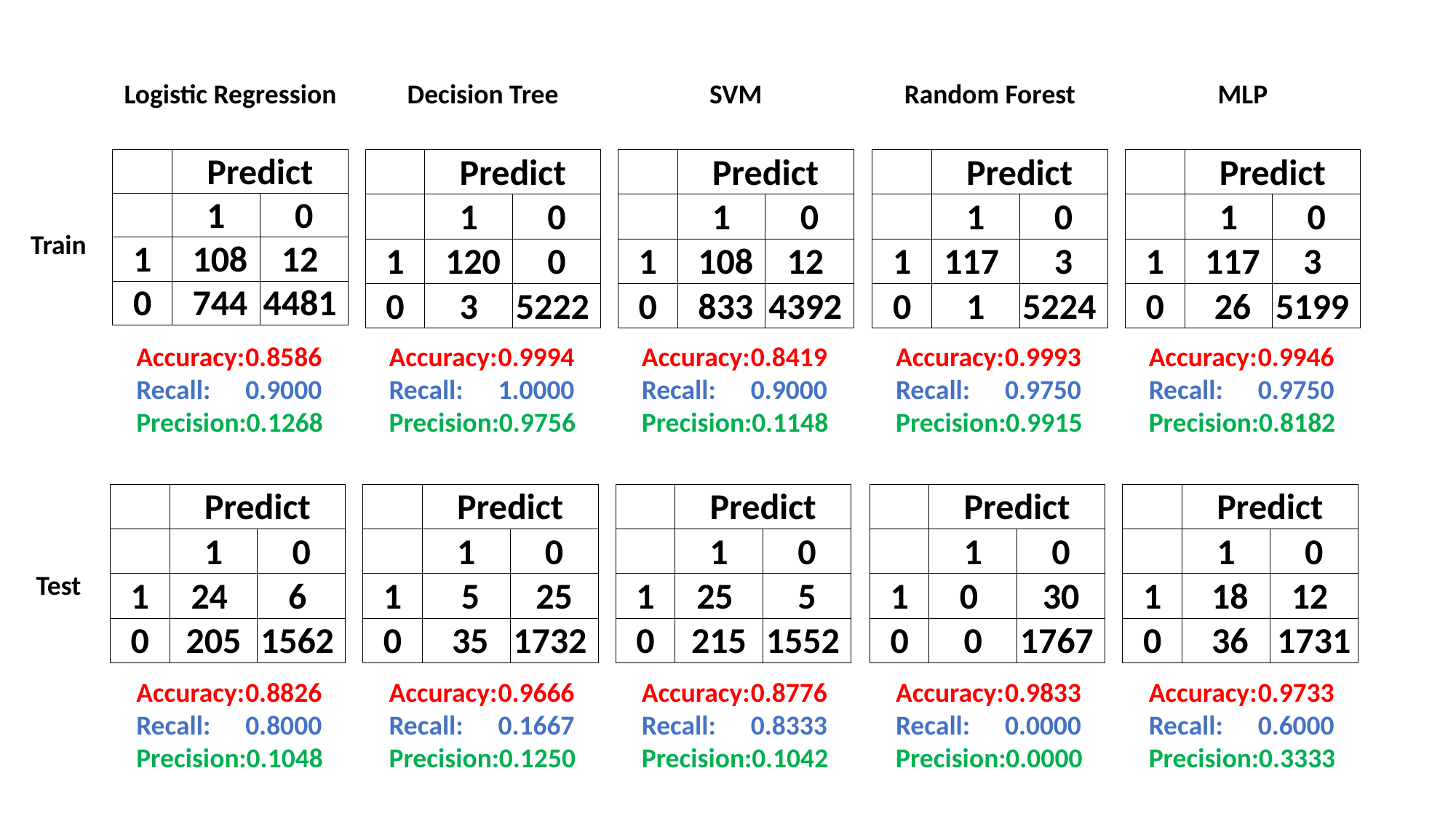

Logistic Regression
Decision Tree
SVM
Random Forest
MLP
|  | Predict |  |
| --- | --- | --- |
|  | 1 | 0 |
| 1 | 108 | 12 |
| 0 | 744 | 4481 |
|  | Predict |  |
| --- | --- | --- |
|  | 1 | 0 |
| 1 | 120 | 0 |
| 0 | 3 | 5222 |
|  | Predict |  |
| --- | --- | --- |
|  | 1 | 0 |
| 1 | 108 | 12 |
| 0 | 833 | 4392 |
|  | Predict |  |
| --- | --- | --- |
|  | 1 | 0 |
| 1 | 117 | 3 |
| 0 | 1 | 5224 |
|  | Predict |  |
| --- | --- | --- |
|  | 1 | 0 |
| 1 | 117 | 3 |
| 0 | 26 | 5199 |
Train
Accuracy:	0.8586
Recall:	0.9000
Precision:0.1268
Accuracy:	0.9994
Recall:	1.0000
Precision:0.9756
Accuracy:	0.8419
Recall:	0.9000
Precision:0.1148
Accuracy:	0.9993
Recall:	0.9750
Precision:0.9915
Accuracy:	0.9946
Recall:	0.9750
Precision:0.8182
|  | Predict |  |
| --- | --- | --- |
|  | 1 | 0 |
| 1 | 24 | 6 |
| 0 | 205 | 1562 |
|  | Predict |  |
| --- | --- | --- |
|  | 1 | 0 |
| 1 | 5 | 25 |
| 0 | 35 | 1732 |
|  | Predict |  |
| --- | --- | --- |
|  | 1 | 0 |
| 1 | 25 | 5 |
| 0 | 215 | 1552 |
|  | Predict |  |
| --- | --- | --- |
|  | 1 | 0 |
| 1 | 0 | 30 |
| 0 | 0 | 1767 |
|  | Predict |  |
| --- | --- | --- |
|  | 1 | 0 |
| 1 | 18 | 12 |
| 0 | 36 | 1731 |
Test
Accuracy:	0.8826
Recall:	0.8000
Precision:0.1048
Accuracy:	0.9666
Recall:	0.1667
Precision:0.1250
Accuracy:	0.8776
Recall:	0.8333
Precision:0.1042
Accuracy:	0.9833
Recall:	0.0000
Precision:0.0000
Accuracy:	0.9733
Recall:	0.6000
Precision:0.3333